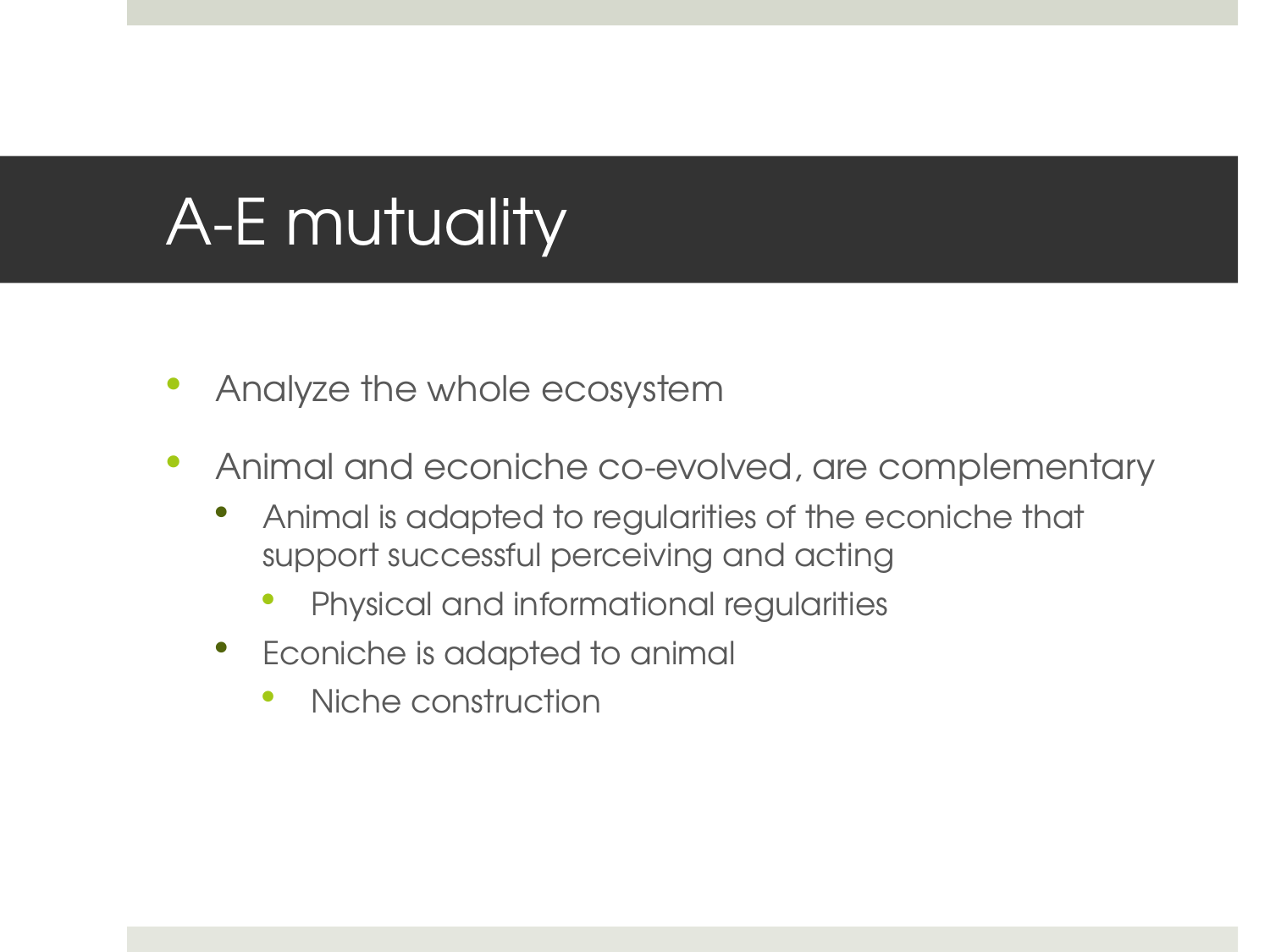

# A-E mutuality
Analyze the whole ecosystem
Animal and econiche co-evolved, are complementary
Animal is adapted to regularities of the econiche that support successful perceiving and acting
Physical and informational regularities
Econiche is adapted to animal
Niche construction